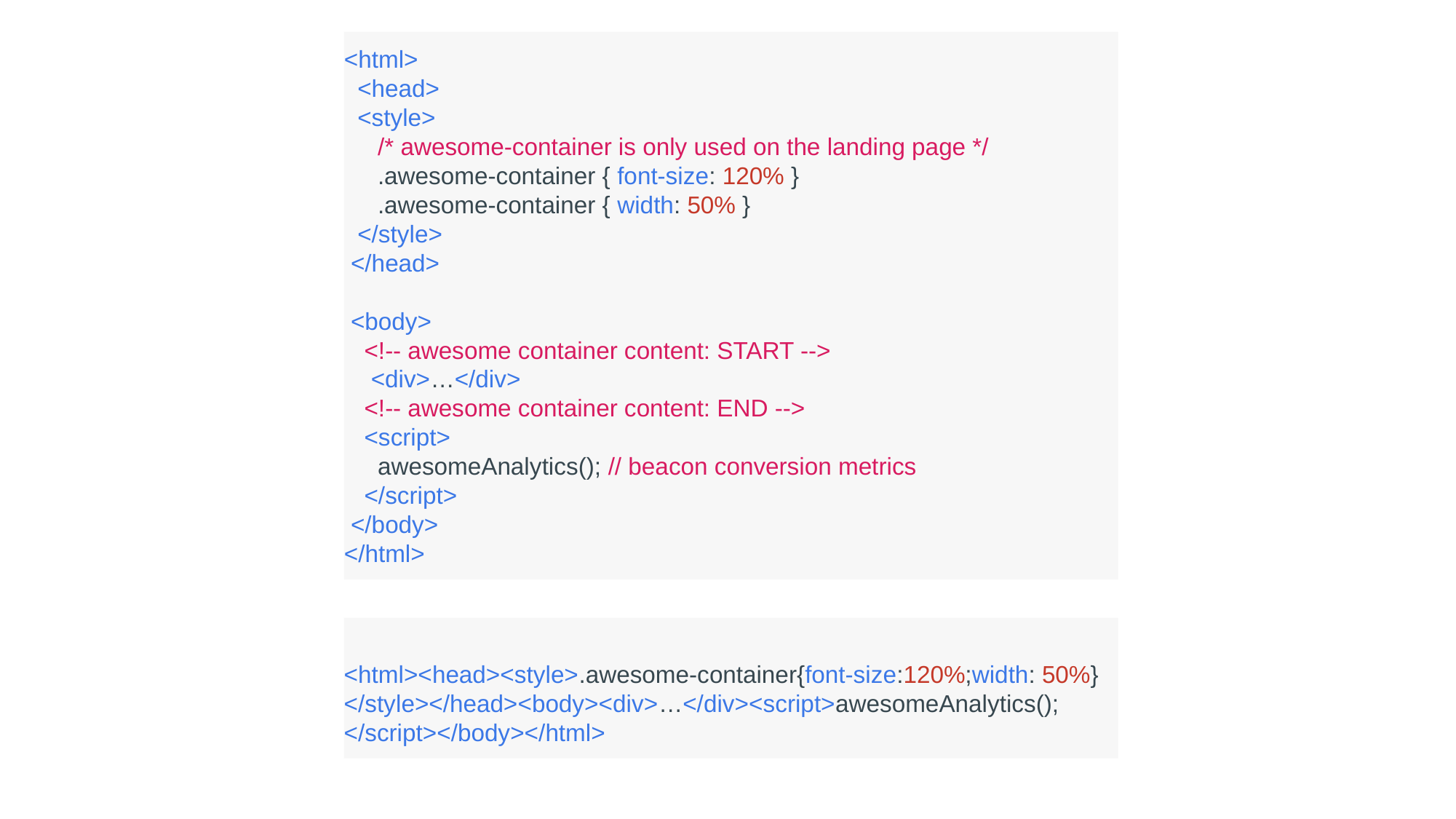

<html>
  <head>
  <style>
     /* awesome-container is only used on the landing page */
     .awesome-container { font-size: 120% }
     .awesome-container { width: 50% }
  </style>
 </head>
 <body>
   <!-- awesome container content: START -->
    <div>…</div>
   <!-- awesome container content: END -->
   <script>
     awesomeAnalytics(); // beacon conversion metrics
   </script>
 </body>
</html>
<html><head><style>.awesome-container{font-size:120%;width: 50%}
</style></head><body><div>…</div><script>awesomeAnalytics();
</script></body></html>